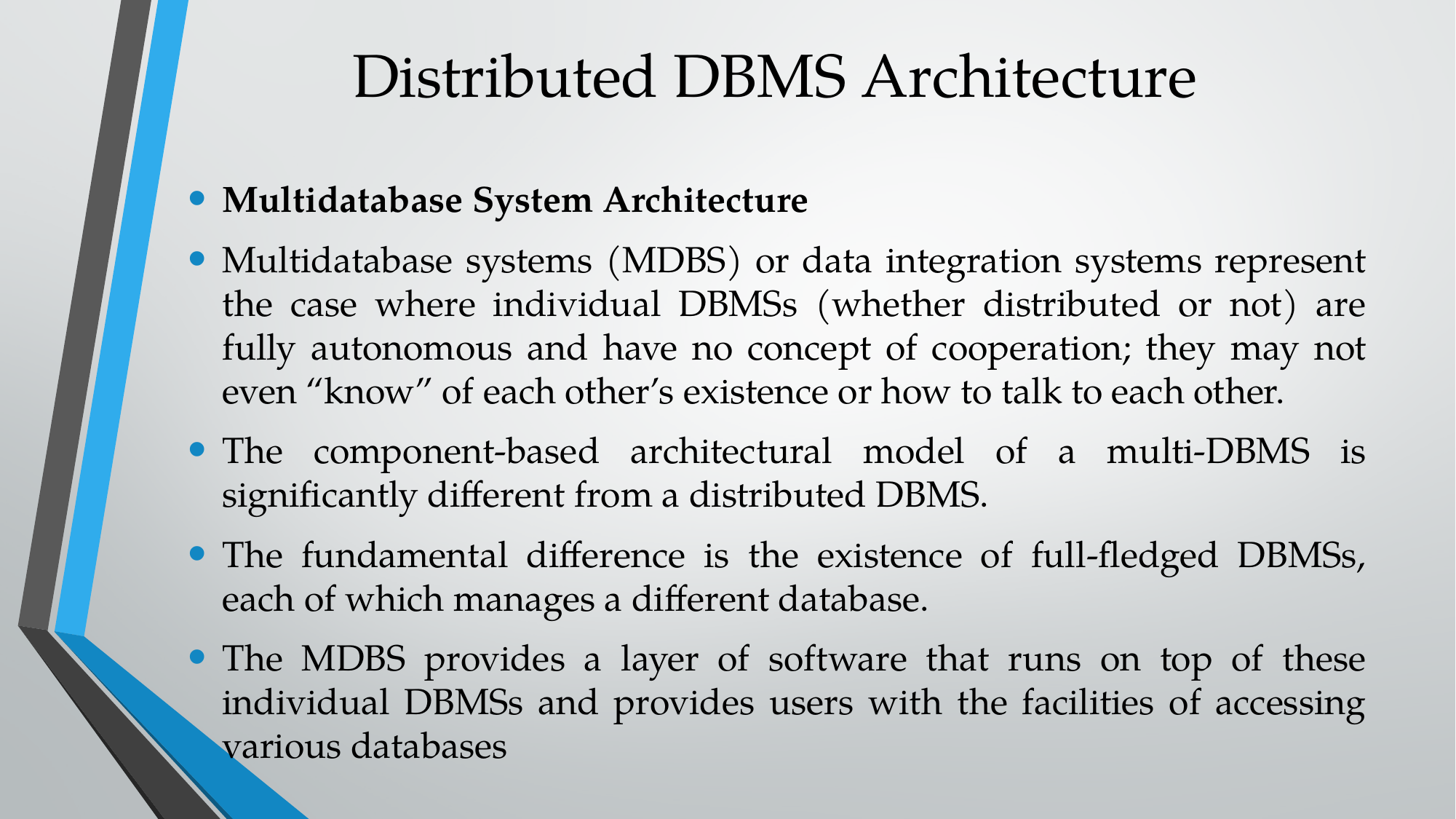

# Distributed DBMS Architecture
Multidatabase System Architecture
Multidatabase systems (MDBS) or data integration systems represent the case where individual DBMSs (whether distributed or not) are fully autonomous and have no concept of cooperation; they may not even “know” of each other’s existence or how to talk to each other.
The component-based architectural model of a multi-DBMS is significantly different from a distributed DBMS.
The fundamental difference is the existence of full-fledged DBMSs, each of which manages a different database.
The MDBS provides a layer of software that runs on top of these individual DBMSs and provides users with the facilities of accessing various databases